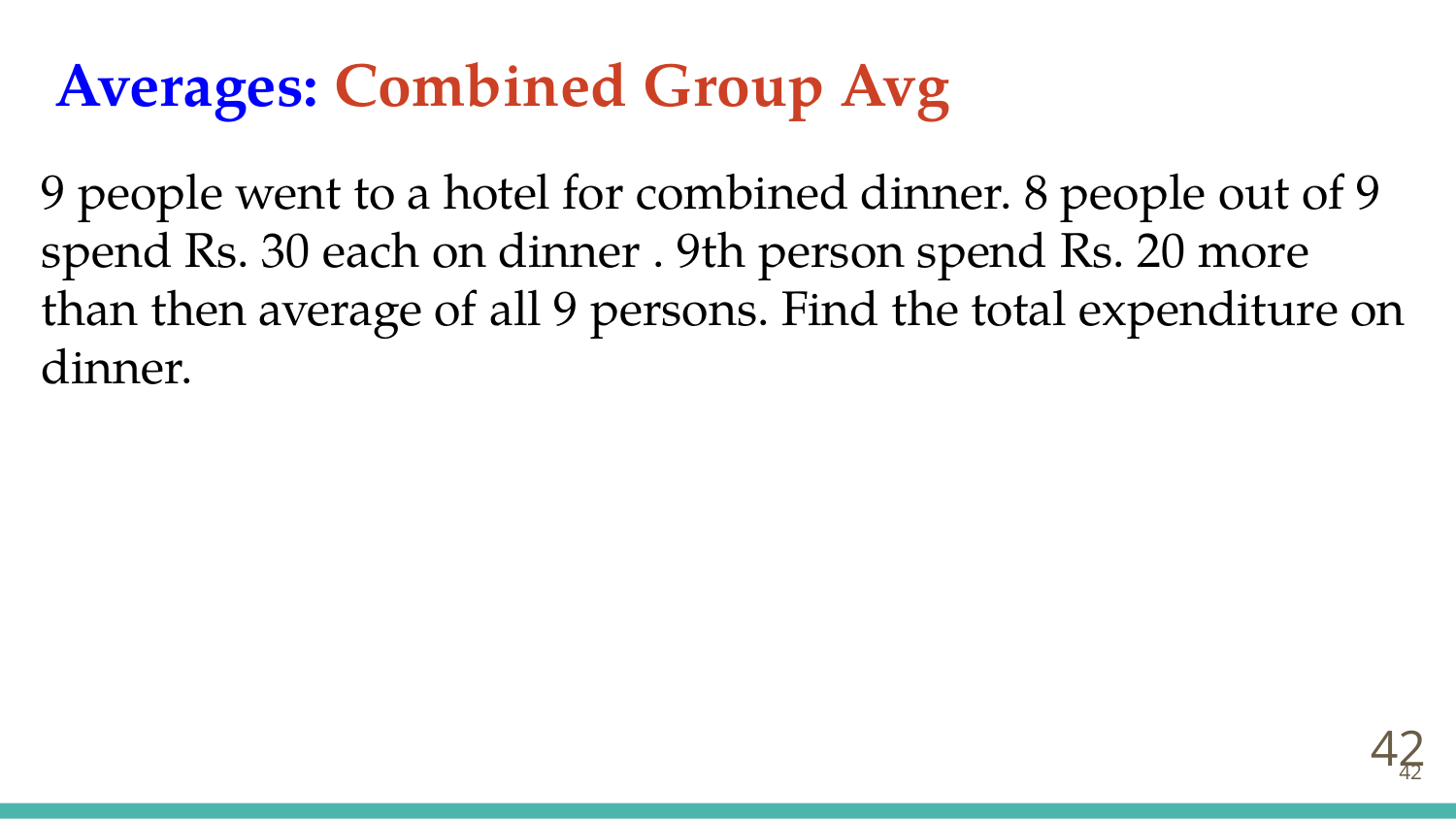

Averages: Combined Group Avg
9 people went to a hotel for combined dinner. 8 people out of 9 spend Rs. 30 each on dinner . 9th person spend Rs. 20 more than then average of all 9 persons. Find the total expenditure on dinner.

42
42